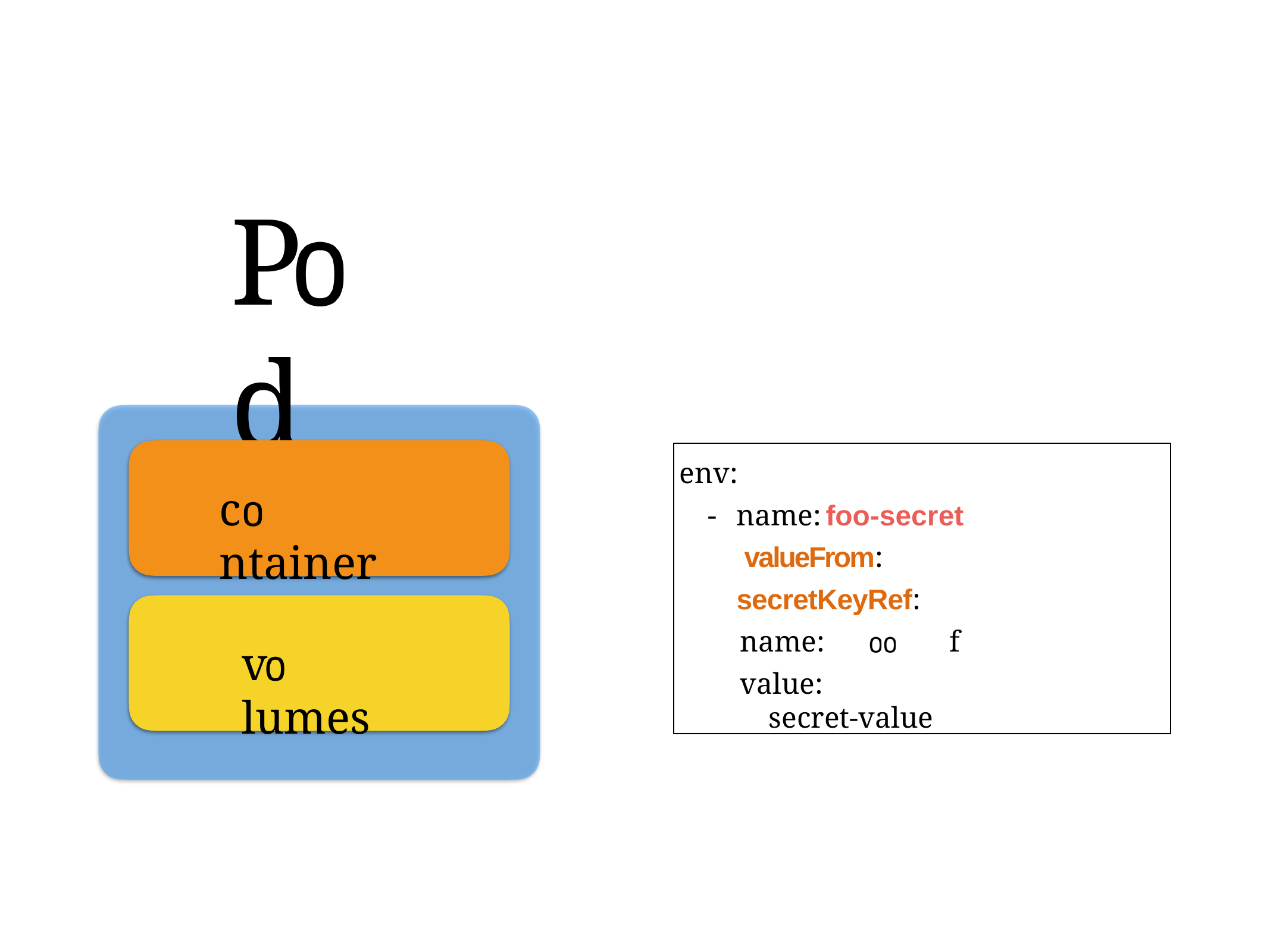

# P	d

env:
-	name:	foo-secret  valueFrom:  secretKeyRef:
name:	f
value:	secret-value
c	ntainer

v	lumes